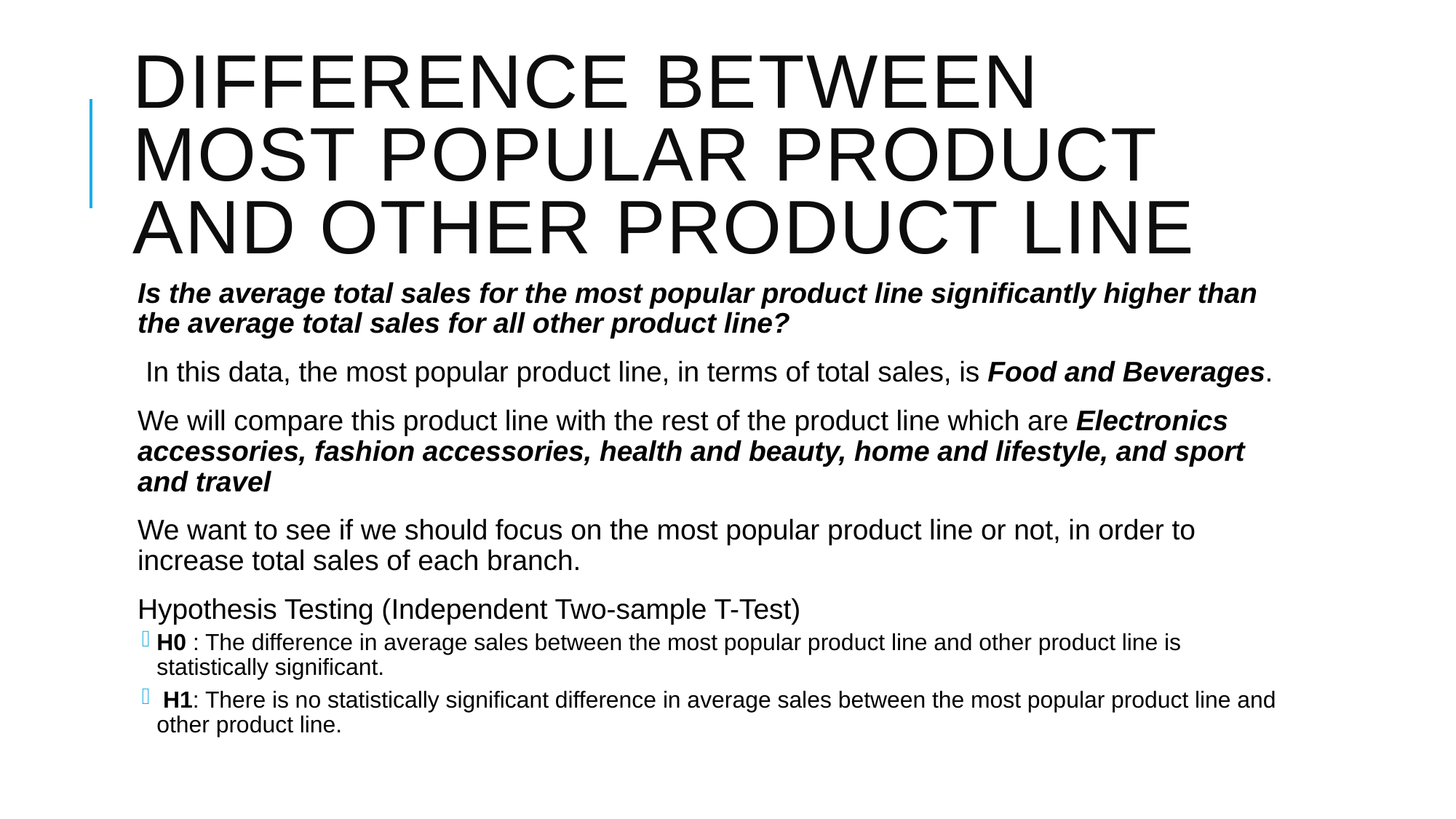

# Difference between most popular product and other product line
Is the average total sales for the most popular product line significantly higher than the average total sales for all other product line?
 In this data, the most popular product line, in terms of total sales, is Food and Beverages.
We will compare this product line with the rest of the product line which are Electronics accessories, fashion accessories, health and beauty, home and lifestyle, and sport and travel
We want to see if we should focus on the most popular product line or not, in order to increase total sales of each branch.
Hypothesis Testing (Independent Two-sample T-Test)
H0 : The difference in average sales between the most popular product line and other product line is statistically significant.
 H1: There is no statistically significant difference in average sales between the most popular product line and other product line.